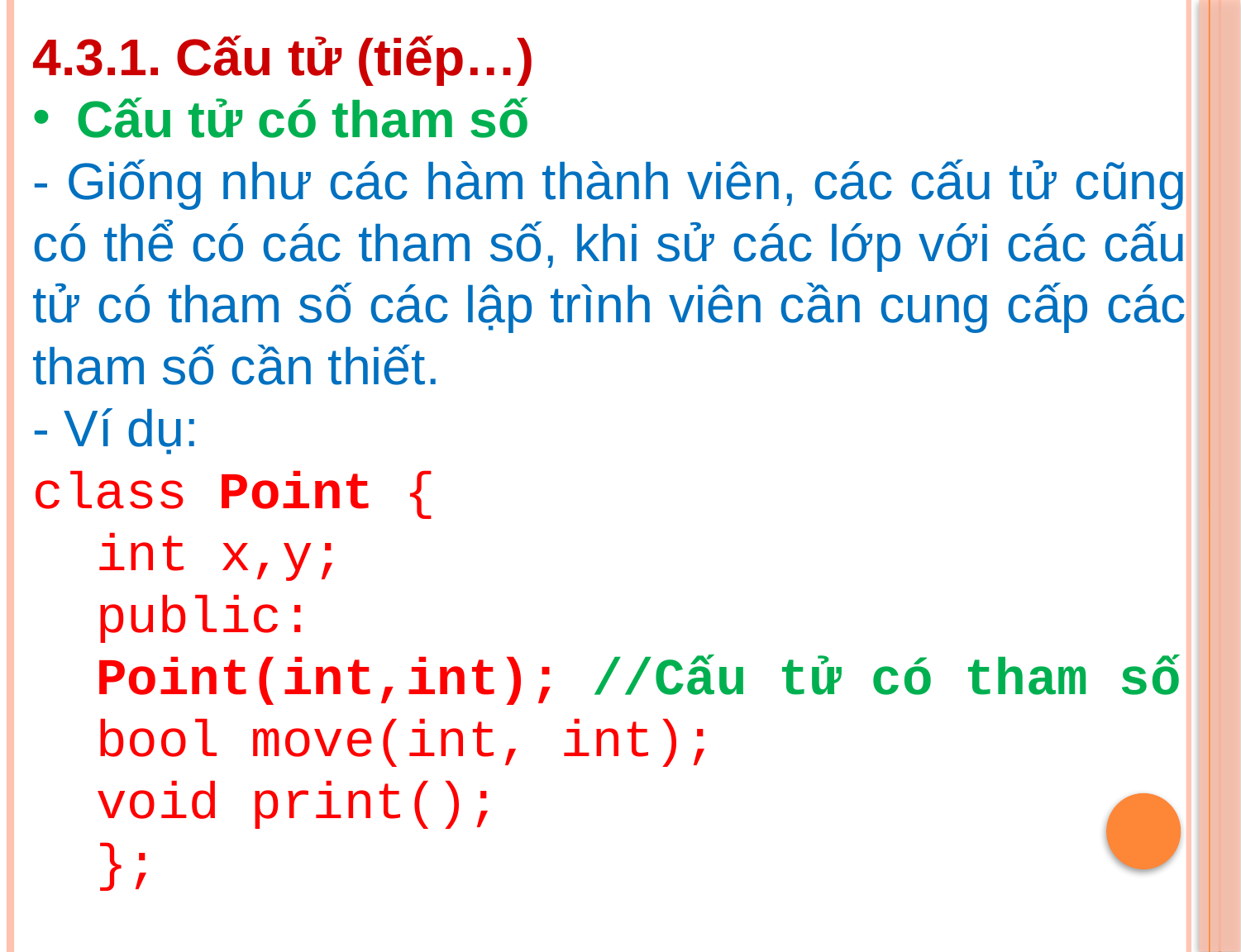

4.3.1. Cấu tử (tiếp…)
 Cấu tử có tham số
- Giống như các hàm thành viên, các cấu tử cũng có thể có các tham số, khi sử các lớp với các cấu tử có tham số các lập trình viên cần cung cấp các tham số cần thiết.
- Ví dụ:
class Point	{
int x,y;
public:
Point(int,int); //Cấu tử có tham số
bool move(int, int);
void print();
};